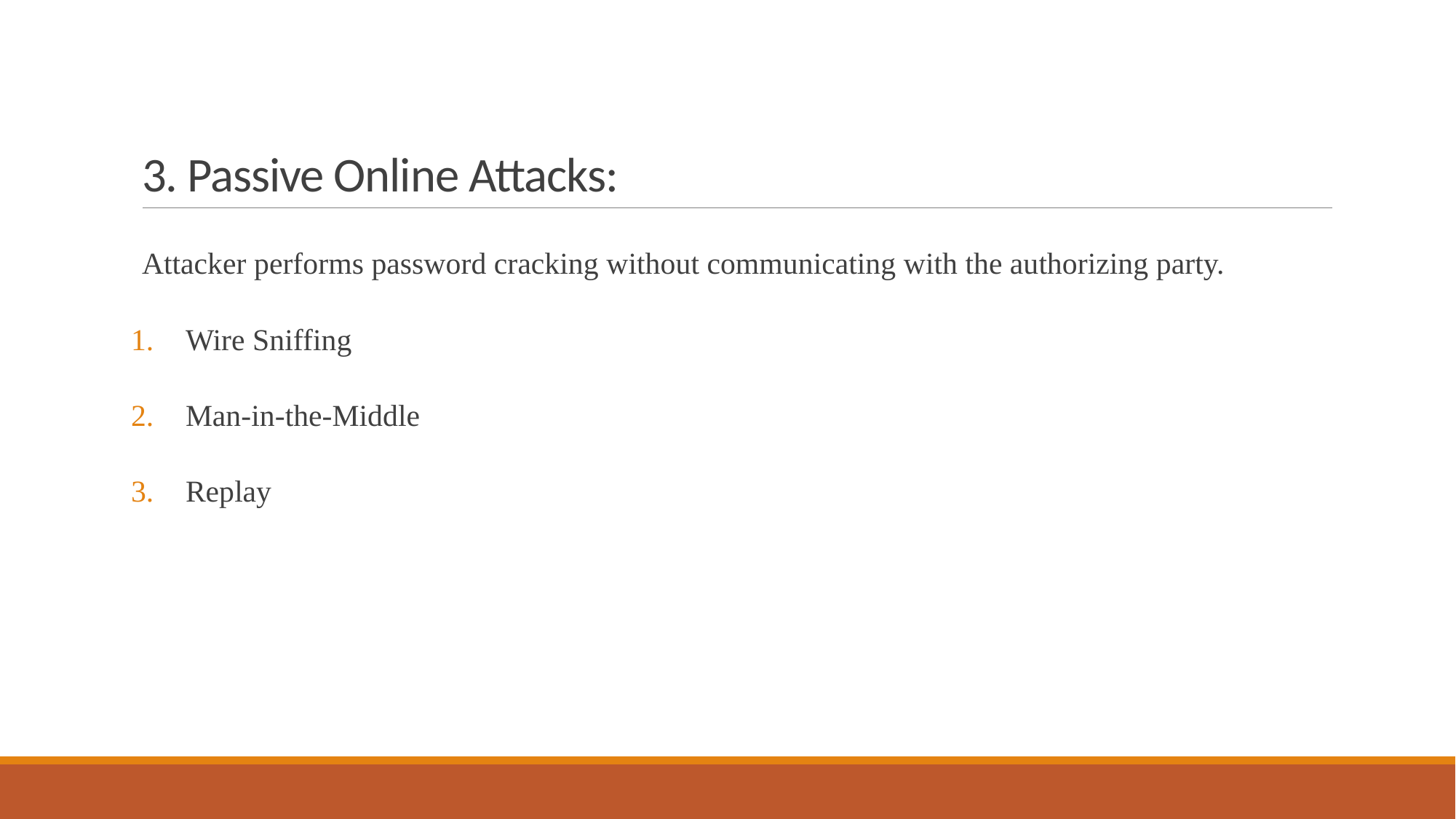

# 3. Passive Online Attacks:
Attacker performs password cracking without communicating with the authorizing party.
Wire Sniffing
Man-in-the-Middle
Replay